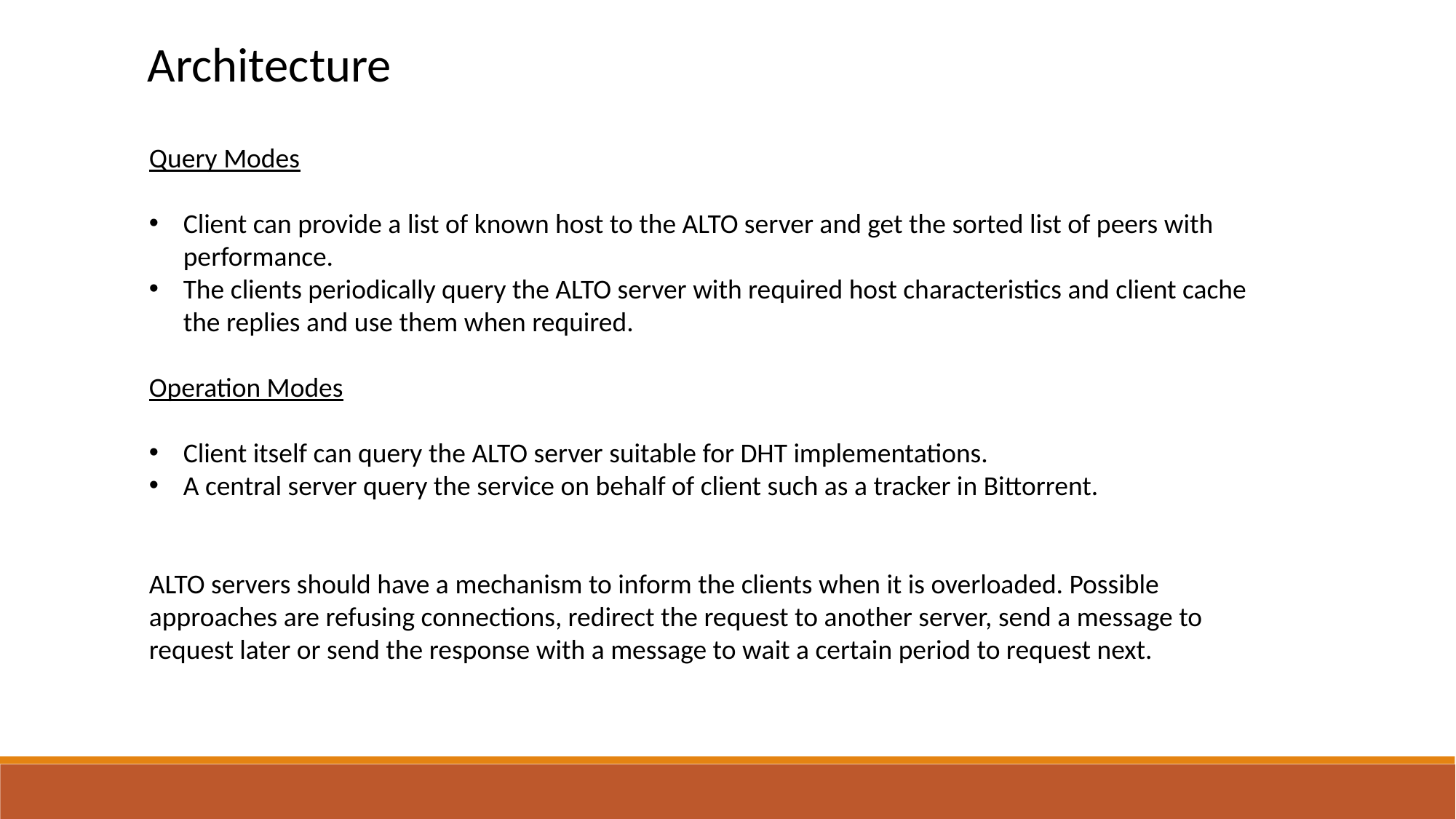

Architecture
Query Modes

Client can provide a list of known host to the ALTO server and get the sorted list of peers with performance.
The clients periodically query the ALTO server with required host characteristics and client cache the replies and use them when required.

Operation Modes

Client itself can query the ALTO server suitable for DHT implementations.
A central server query the service on behalf of client such as a tracker in Bittorrent.

ALTO servers should have a mechanism to inform the clients when it is overloaded. Possible approaches are refusing connections, redirect the request to another server, send a message to request later or send the response with a message to wait a certain period to request next.